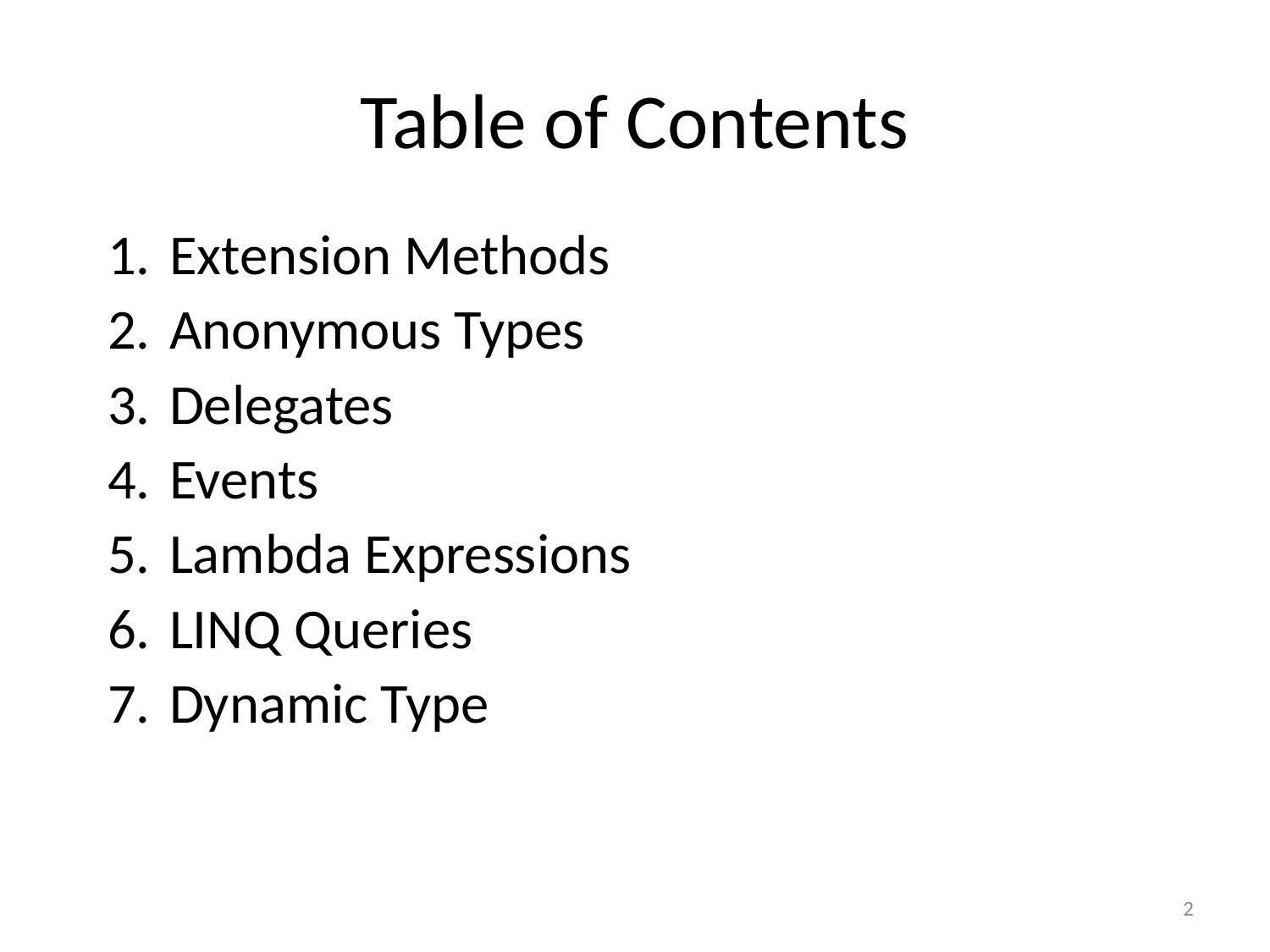

# Table of Contents
Extension Methods
Anonymous Types
Delegates
Events
Lambda Expressions
LINQ Queries
Dynamic Type
2